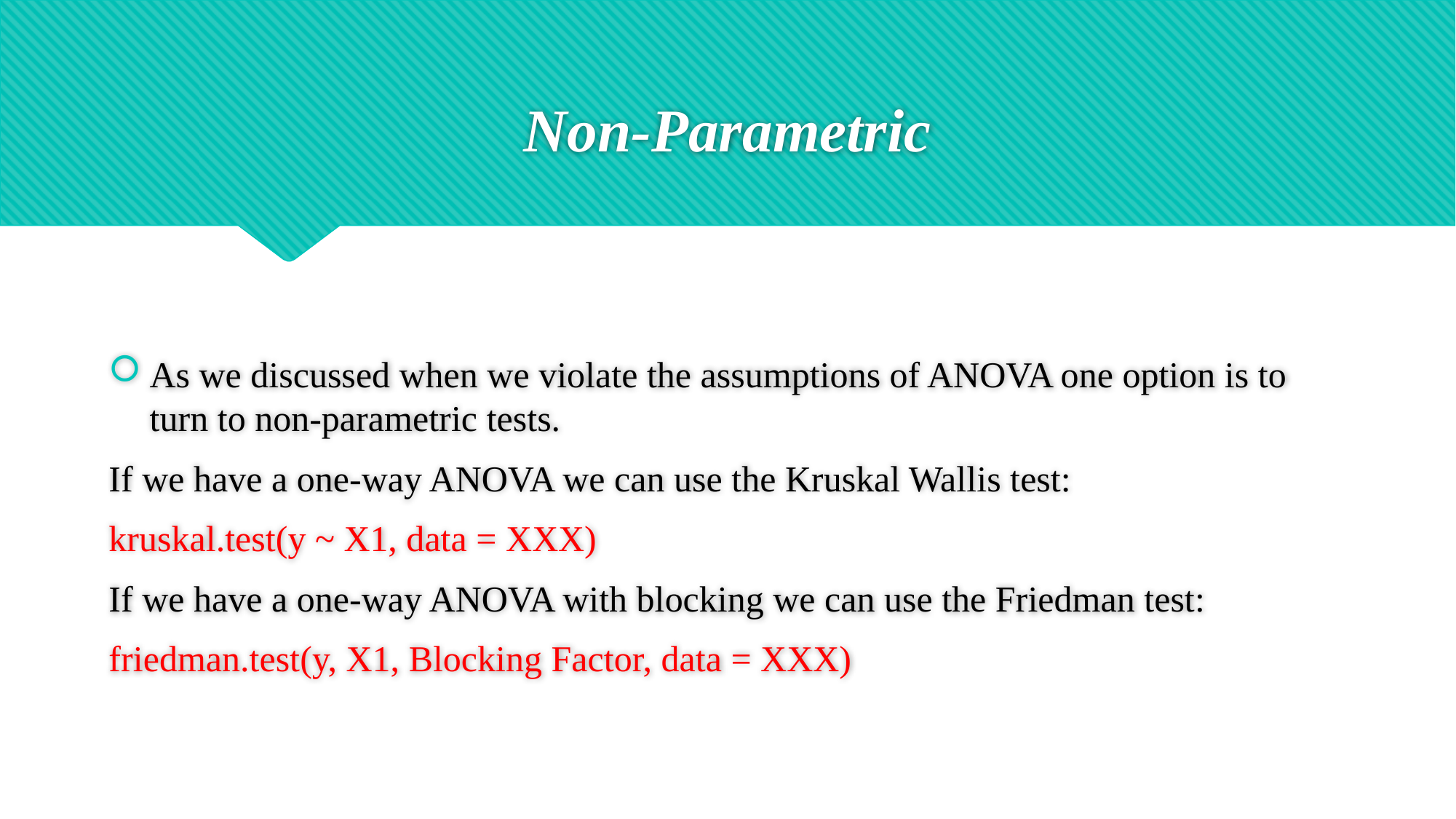

# Non-Parametric
As we discussed when we violate the assumptions of ANOVA one option is to turn to non-parametric tests.
If we have a one-way ANOVA we can use the Kruskal Wallis test:
kruskal.test(y ~ X1, data = XXX)
If we have a one-way ANOVA with blocking we can use the Friedman test:
friedman.test(y, X1, Blocking Factor, data = XXX)